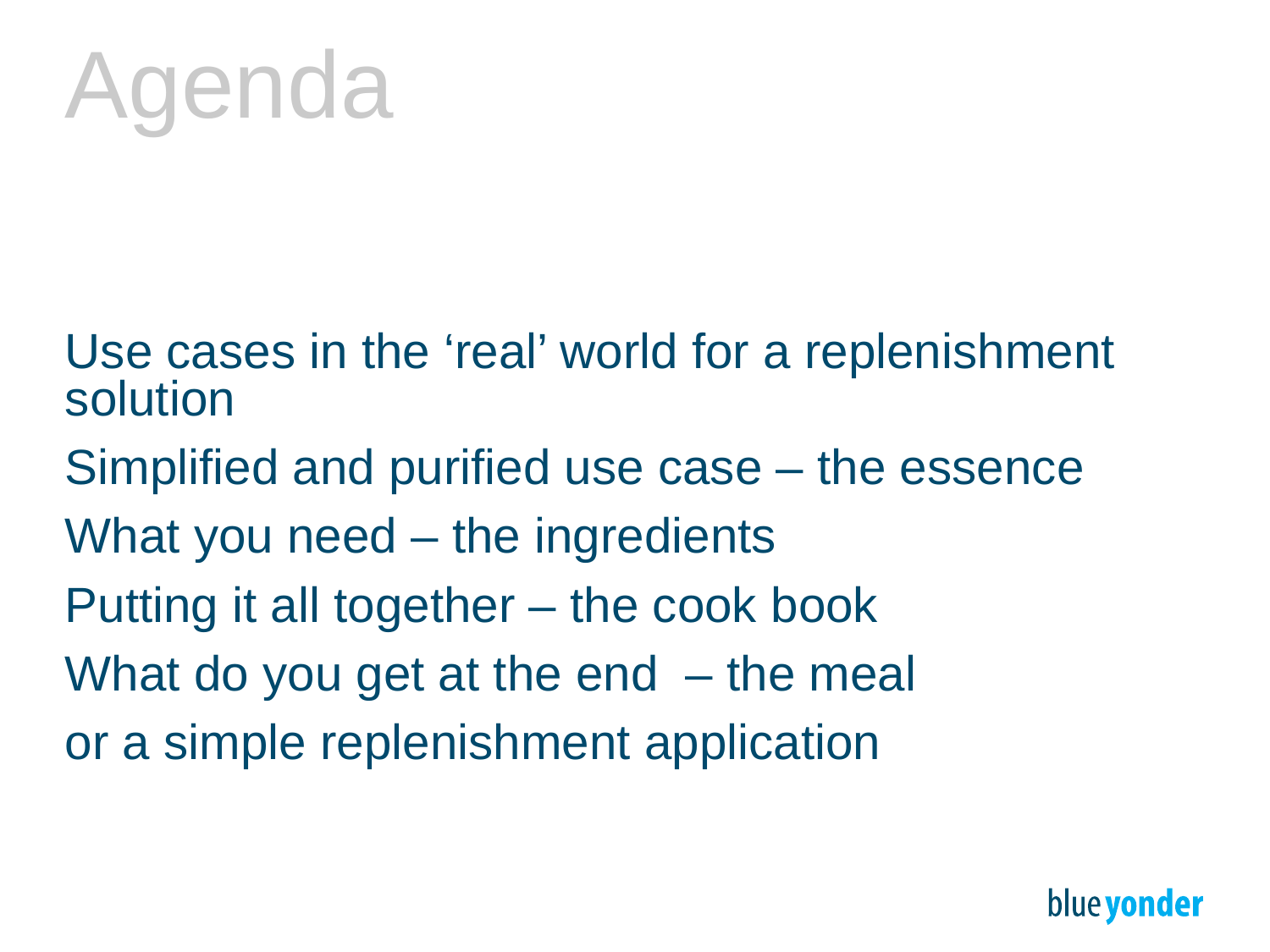

# Agenda
Use cases in the ‘real’ world for a replenishment solution
Simplified and purified use case – the essence
What you need – the ingredients
Putting it all together – the cook book
What do you get at the end  – the meal
or a simple replenishment application